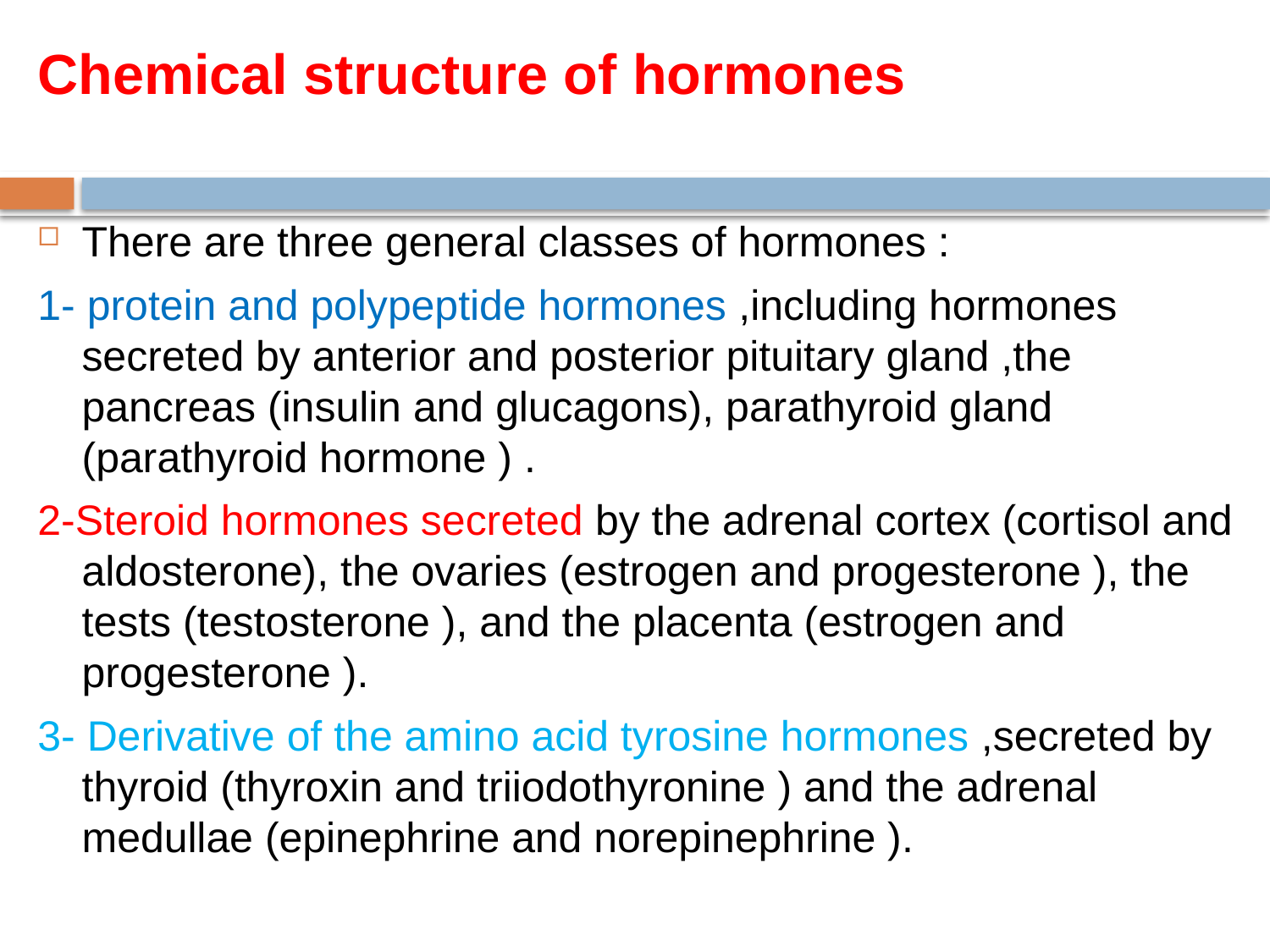

# Chemical structure of hormones
There are three general classes of hormones :
1- protein and polypeptide hormones ,including hormones secreted by anterior and posterior pituitary gland ,the pancreas (insulin and glucagons), parathyroid gland (parathyroid hormone ) .
2-Steroid hormones secreted by the adrenal cortex (cortisol and aldosterone), the ovaries (estrogen and progesterone ), the tests (testosterone ), and the placenta (estrogen and progesterone ).
3- Derivative of the amino acid tyrosine hormones ,secreted by thyroid (thyroxin and triiodothyronine ) and the adrenal medullae (epinephrine and norepinephrine ).